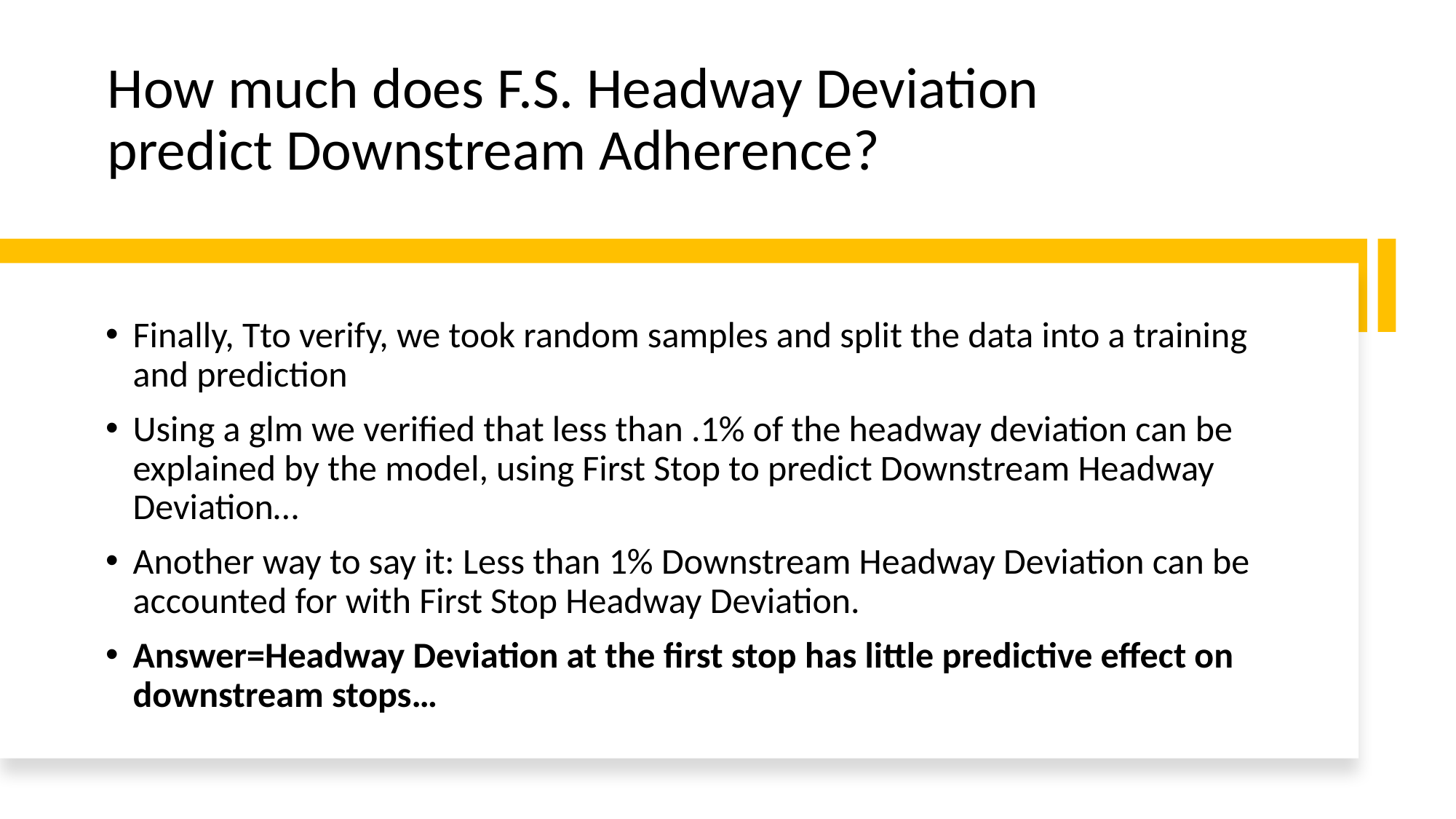

# How much does F.S. Headway Deviation predict Downstream Adherence?

Finally, Tto verify, we took random samples and split the data into a training and prediction
Using a glm we verified that less than .1% of the headway deviation can be explained by the model, using First Stop to predict Downstream Headway Deviation…
Another way to say it: Less than 1% Downstream Headway Deviation can be accounted for with First Stop Headway Deviation.
Answer=Headway Deviation at the first stop has little predictive effect on downstream stops…